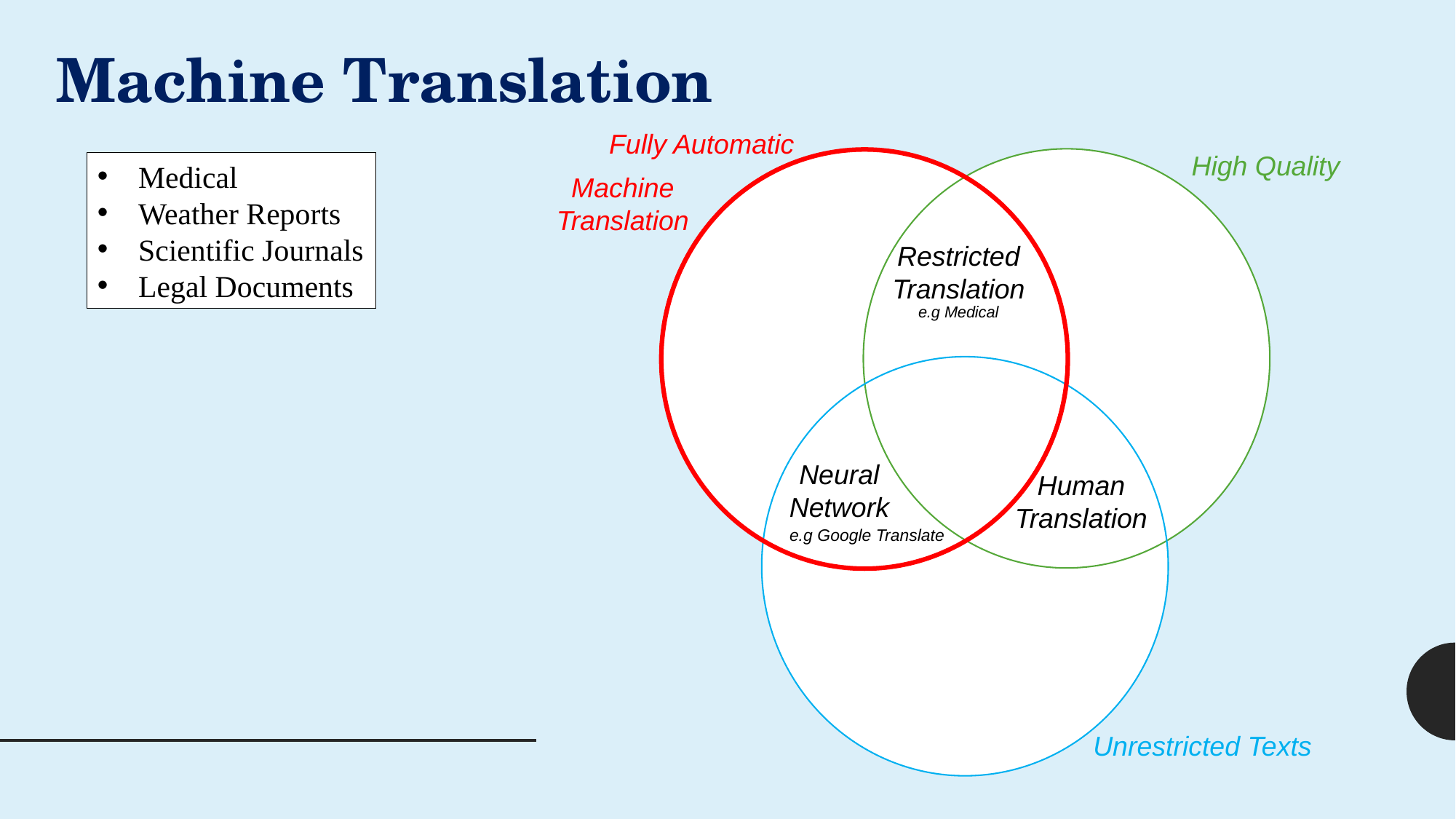

Machine Translation
Fully Automatic
High Quality

Medical
Weather Reports
Scientific Journals
Legal Documents
Machine Translation
Restricted Translation
e.g Medical

Neural Network
Human Translation
e.g Google Translate
Unrestricted Texts